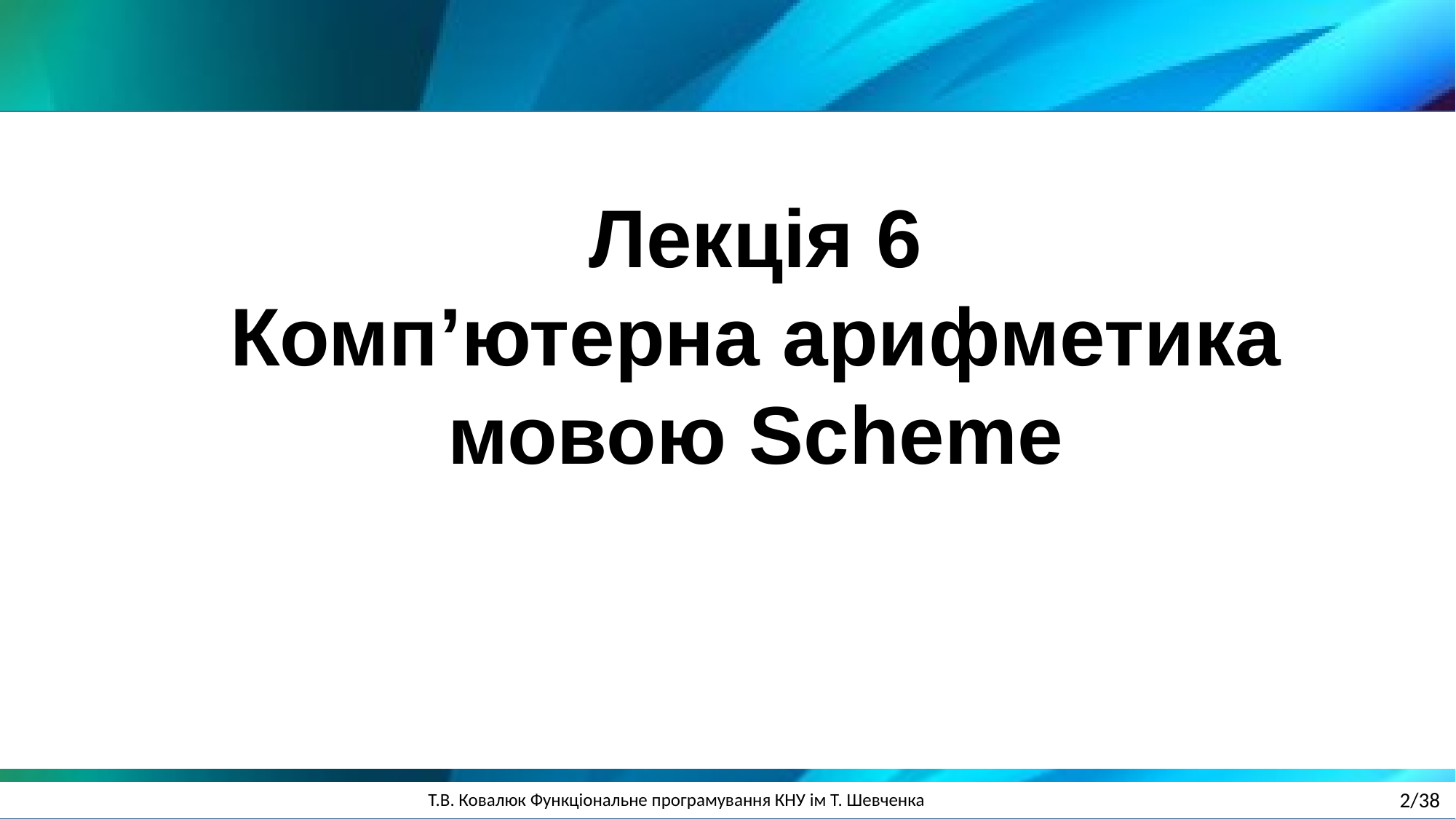

Лекція 6
Комп’ютерна арифметика мовою Scheme
2/38